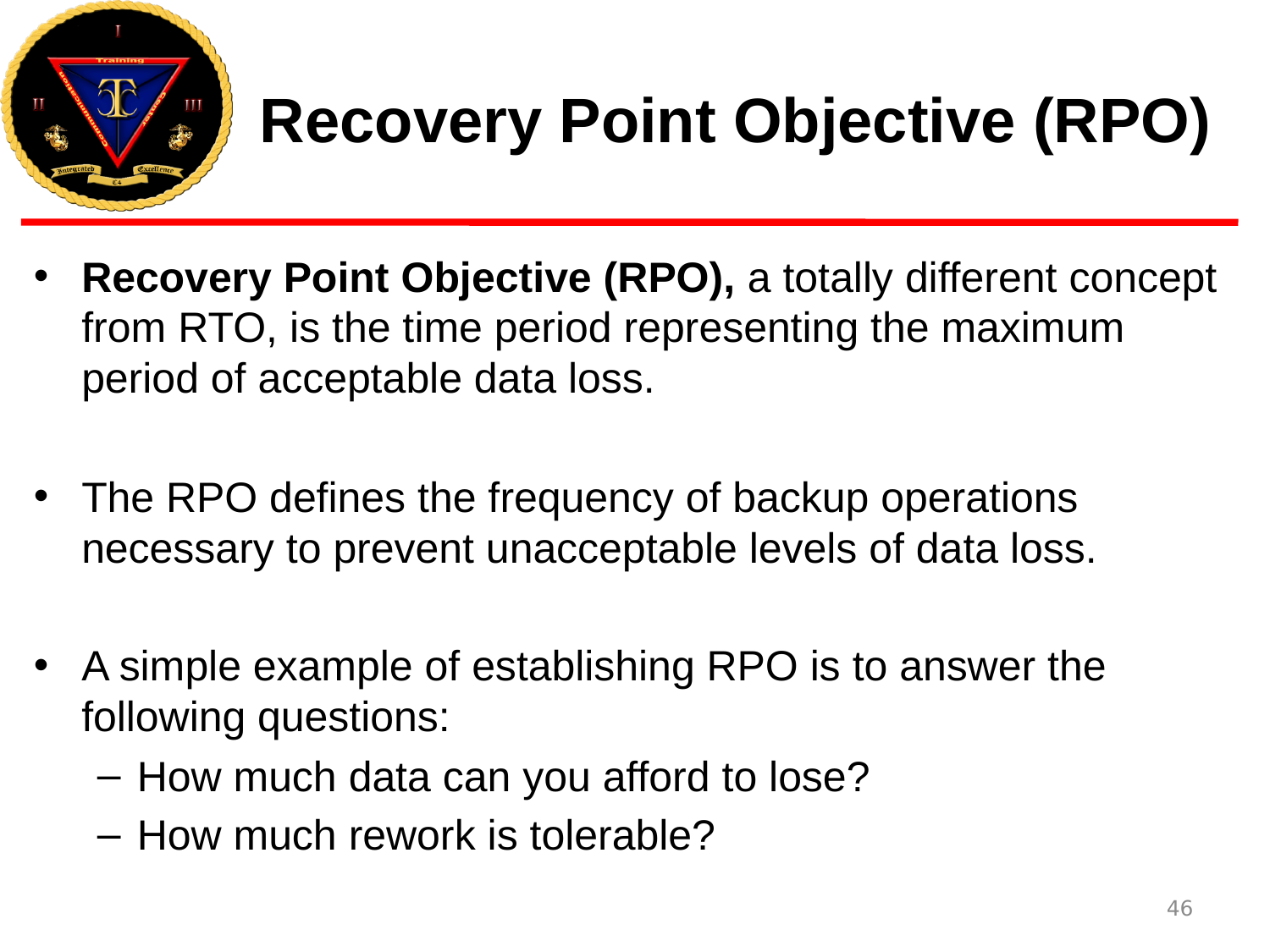

# Recovery Point Objective (RPO)
Recovery Point Objective (RPO), a totally different concept from RTO, is the time period representing the maximum period of acceptable data loss.

The RPO defines the frequency of backup operations necessary to prevent unacceptable levels of data loss.

A simple example of establishing RPO is to answer the following questions:
How much data can you afford to lose?
How much rework is tolerable?
46